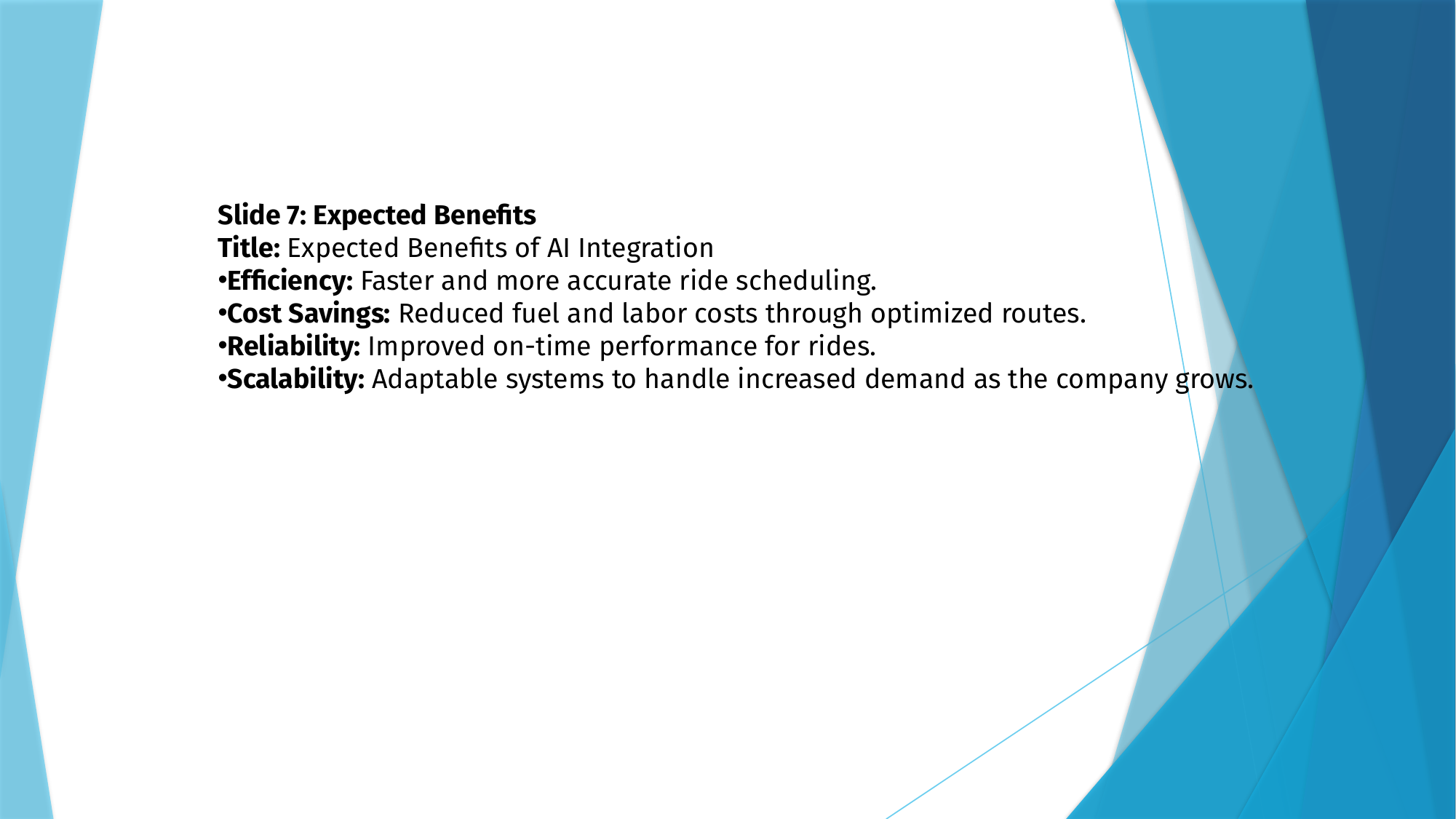

Slide 7: Expected Benefits
Title: Expected Benefits of AI Integration
Efficiency: Faster and more accurate ride scheduling.
Cost Savings: Reduced fuel and labor costs through optimized routes.
Reliability: Improved on-time performance for rides.
Scalability: Adaptable systems to handle increased demand as the company grows.